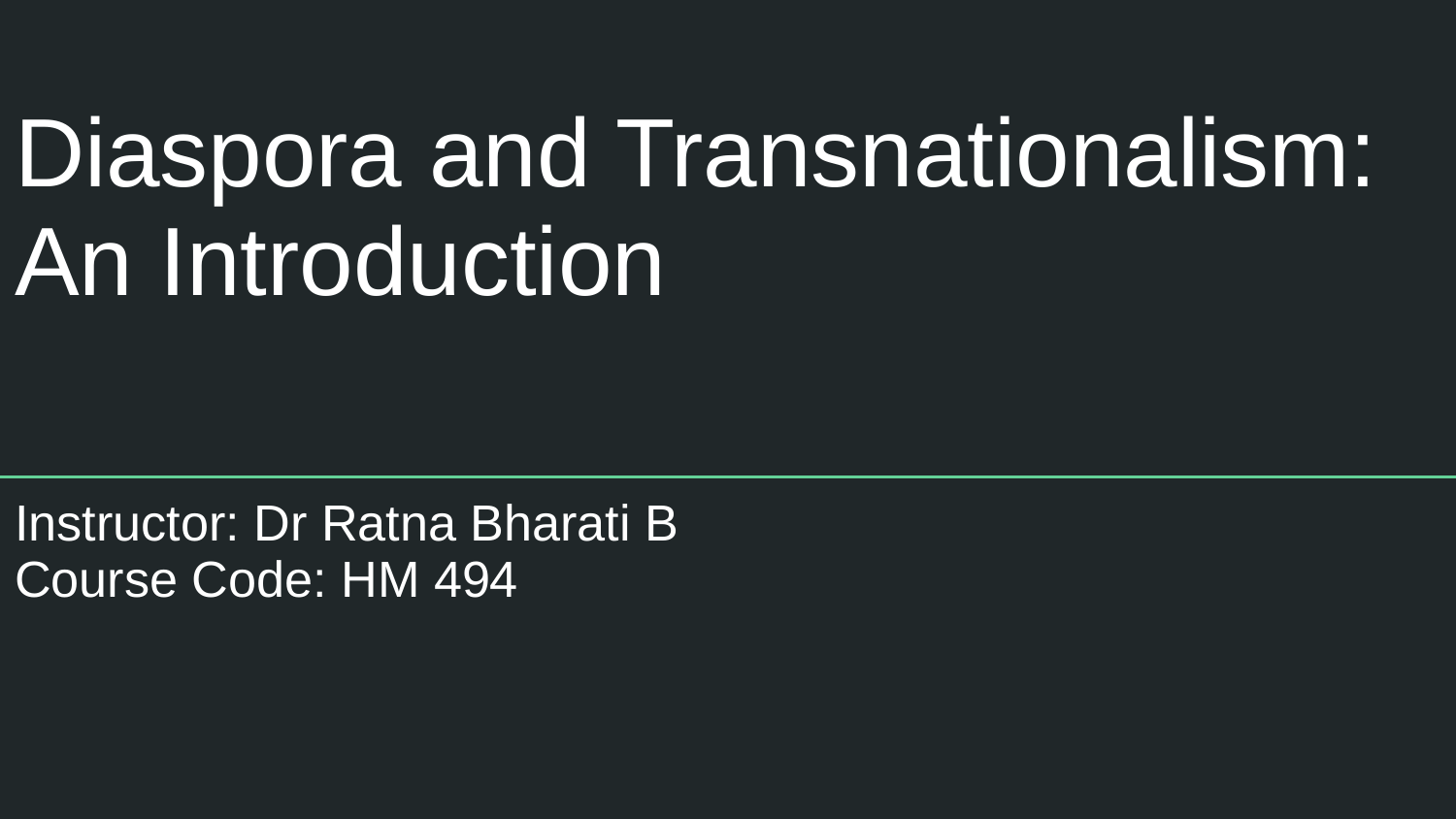

# Diaspora and Transnationalism: An Introduction
Instructor: Dr Ratna Bharati B
Course Code: HM 494